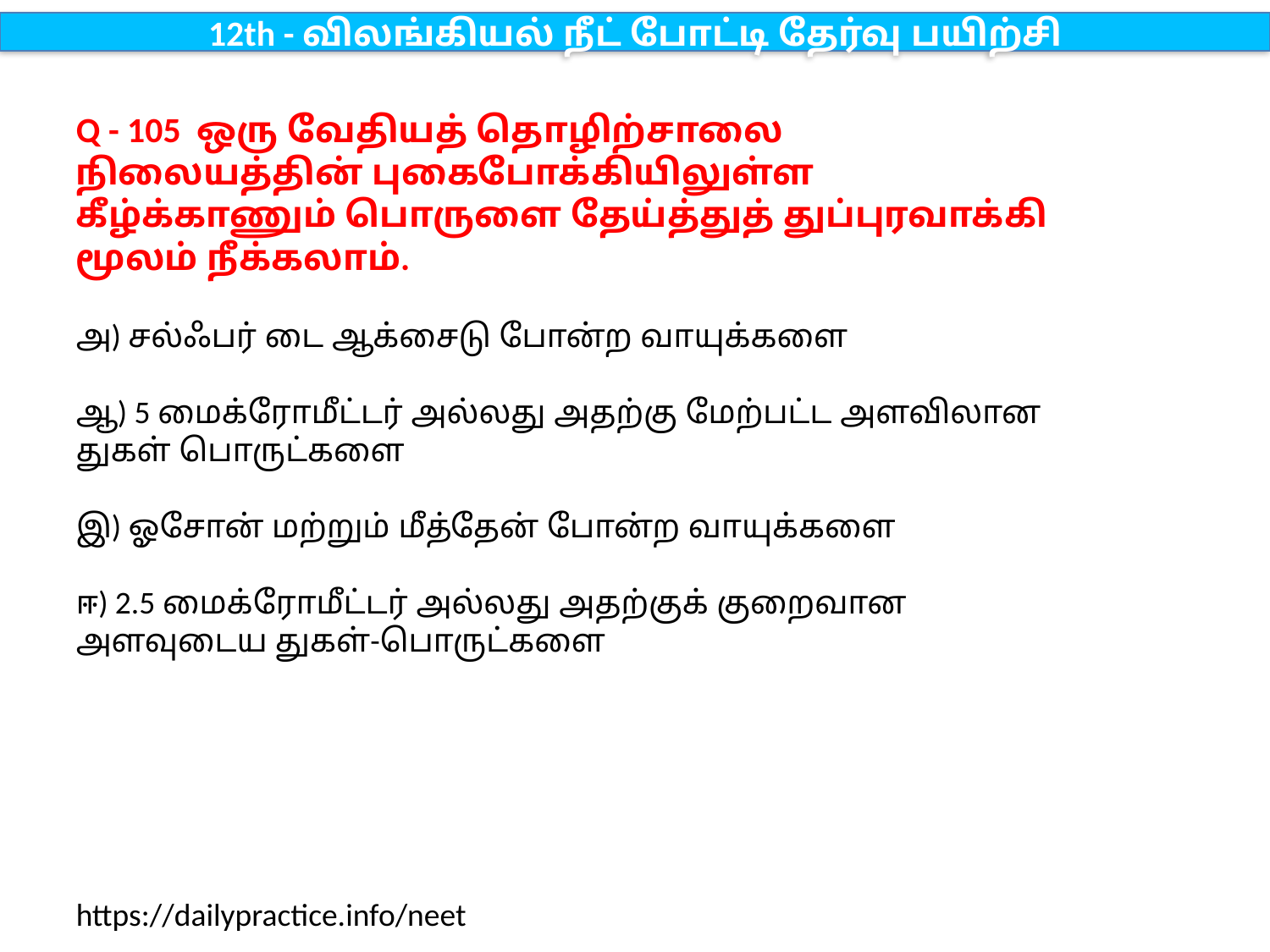

12th - விலங்கியல் நீட் போட்டி தேர்வு பயிற்சி

Q - 105  ஒரு வேதியத் தொழிற்சாலை நிலையத்தின் புகைபோக்கியிலுள்ள கீழ்க்காணும் பொருளை தேய்த்துத் துப்புரவாக்கி மூலம் நீக்கலாம்.

அ) சல்ஃபர் டை ஆக்சைடு போன்ற வாயுக்களை

ஆ) 5 மைக்ரோமீட்டர் அல்லது அதற்கு மேற்பட்ட அளவிலான துகள் பொருட்களை

இ) ஓசோன் மற்றும் மீத்தேன் போன்ற வாயுக்களை

ஈ) 2.5 மைக்ரோமீட்டர் அல்லது அதற்குக் குறைவான அளவுடைய துகள்-பொருட்களை
https://dailypractice.info/neet